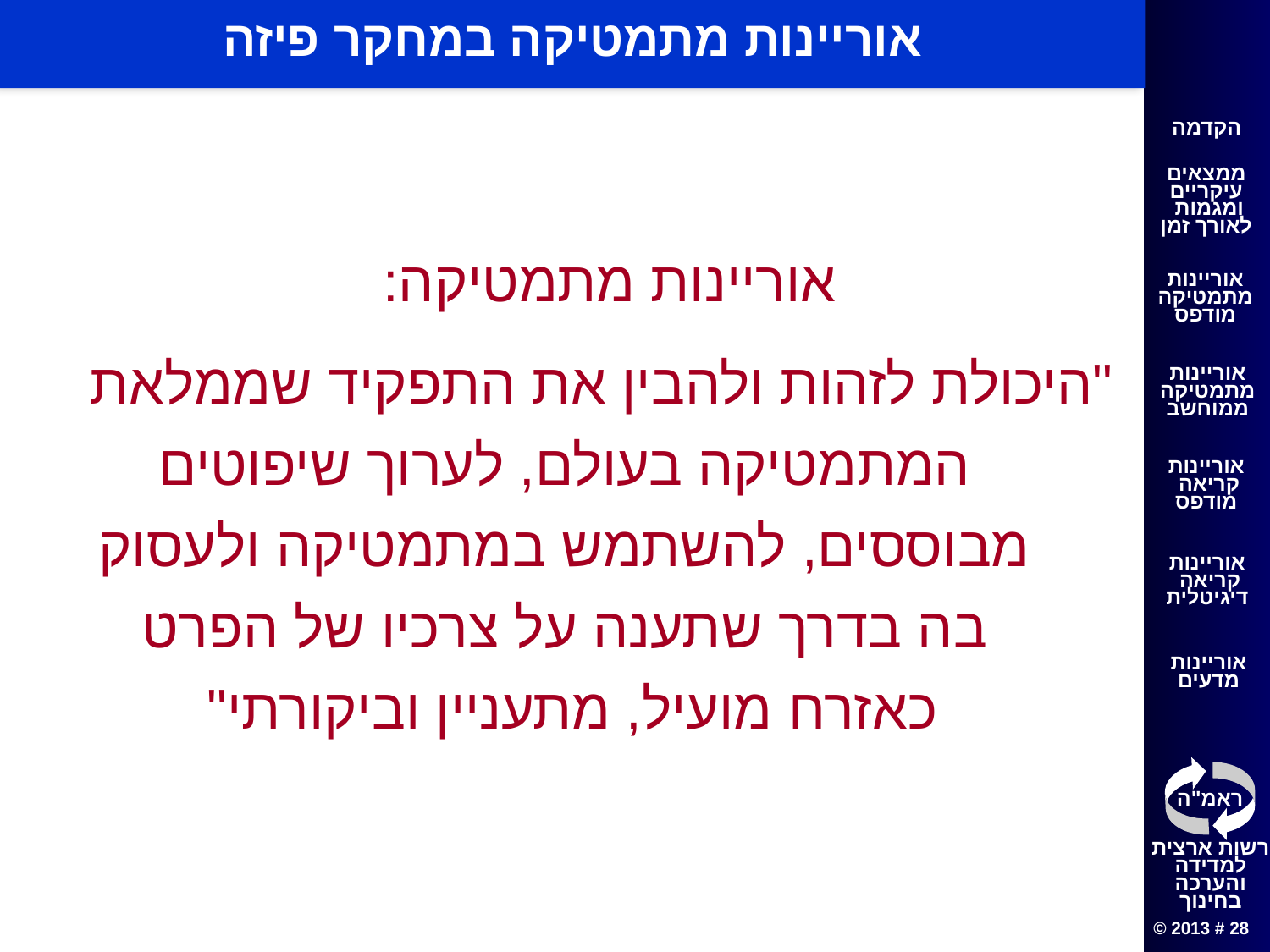

# אוריינות מתמטיקה במחקר פיזה

	אוריינות מתמטיקה:
"היכולת לזהות ולהבין את התפקיד שממלאת המתמטיקה בעולם, לערוך שיפוטים מבוססים, להשתמש במתמטיקה ולעסוק בה בדרך שתענה על צרכיו של הפרט כאזרח מועיל, מתעניין וביקורתי"